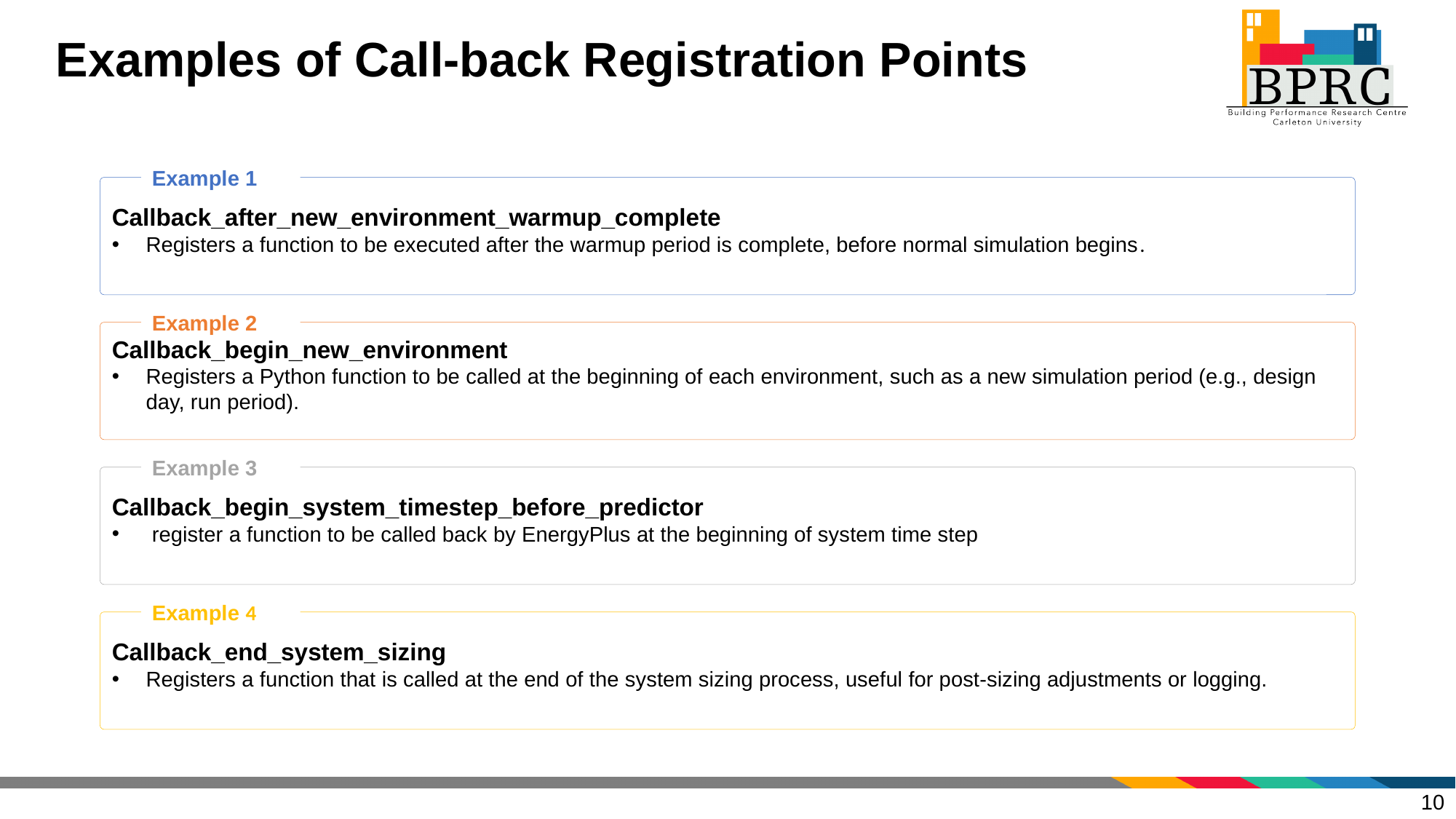

# Examples of Call-back Registration Points
Example 1
Callback_after_new_environment_warmup_complete
Registers a function to be executed after the warmup period is complete, before normal simulation begins.

Example 2
Callback_begin_new_environment
Registers a Python function to be called at the beginning of each environment, such as a new simulation period (e.g., design day, run period).

Example 3
Callback_begin_system_timestep_before_predictor
 register a function to be called back by EnergyPlus at the beginning of system time step

Example 4
Callback_end_system_sizing
Registers a function that is called at the end of the system sizing process, useful for post-sizing adjustments or logging.